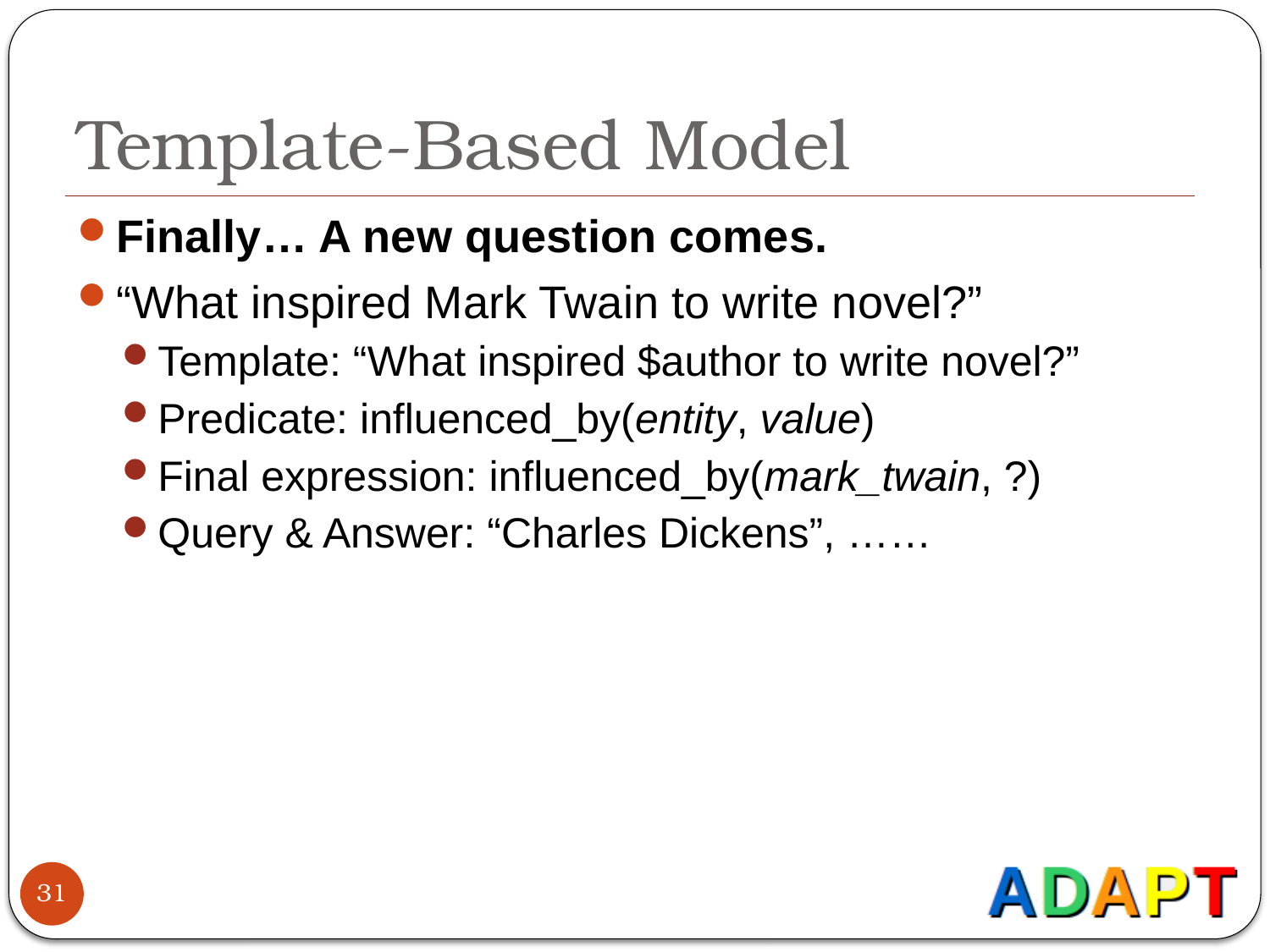

# Template-Based Model
Finally… A new question comes.
“What inspired Mark Twain to write novel?”
Template: “What inspired $author to write novel?”
Predicate: influenced_by(entity, value)
Final expression: influenced_by(mark_twain, ?)
Query & Answer: “Charles Dickens”, ……

31